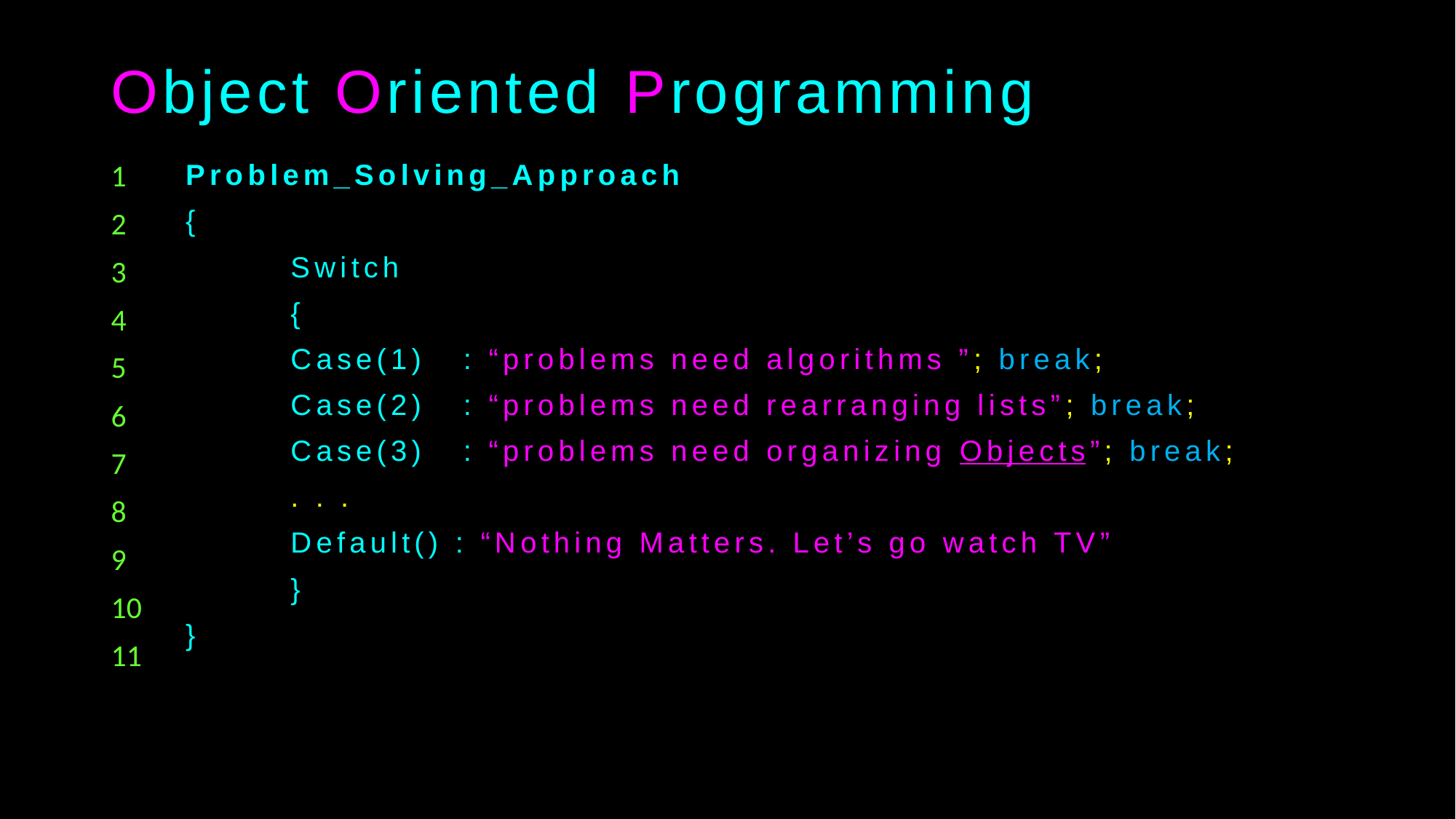

# Object Oriented Programming
1
2
3
4
5
6
7
8
9
10
11
Problem_Solving_Approach
{
	Switch
	{
		Case(1)   : “problems need algorithms ”; break;
		Case(2)   : “problems need rearranging lists”; break;
		Case(3)   : “problems need organizing Objects”; break;
		. . .
		Default() : “Nothing Matters. Let’s go watch TV”
	}
}